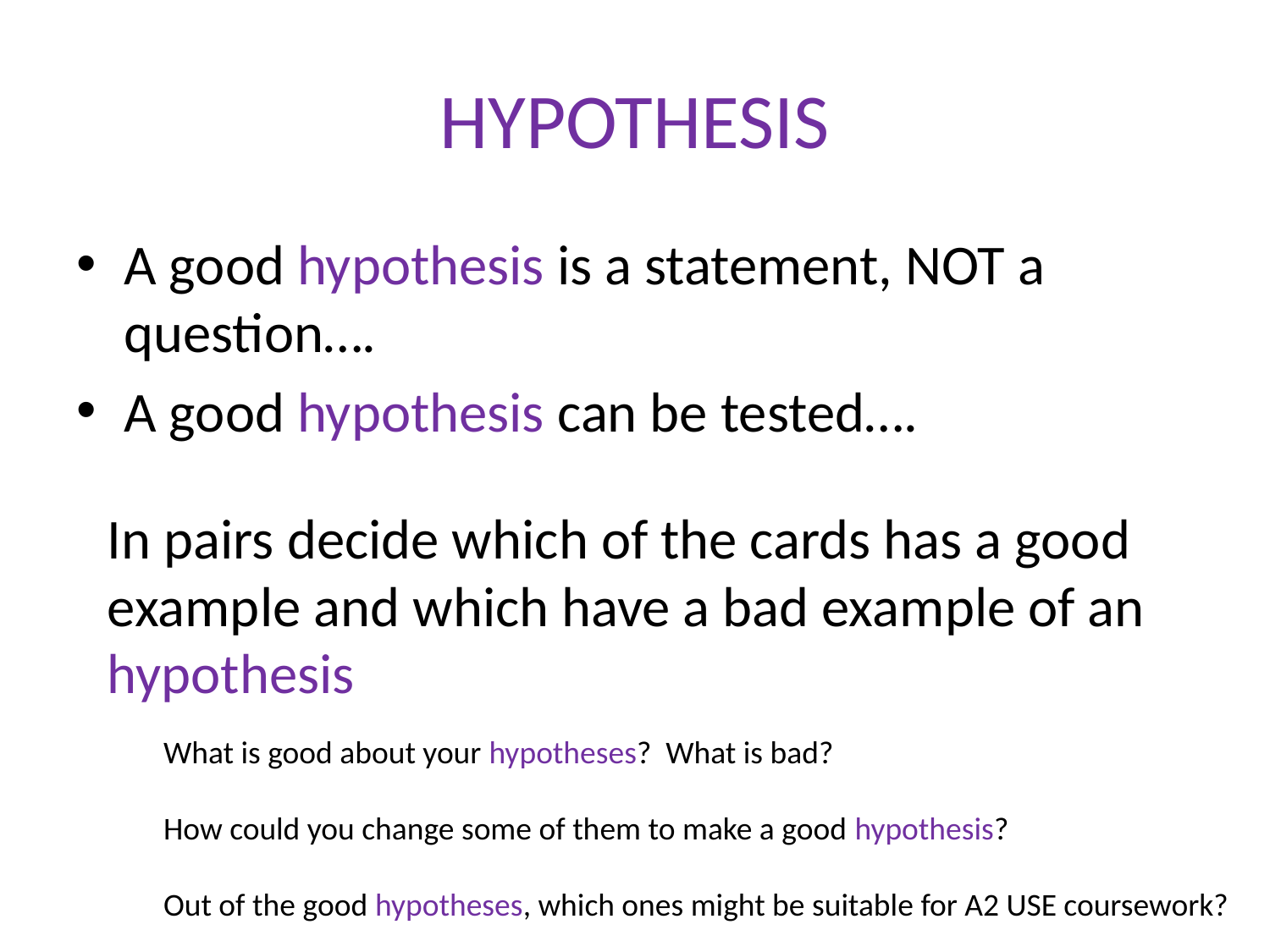

# HYPOTHESIS
A good hypothesis is a statement, NOT a question….
A good hypothesis can be tested….

In pairs decide which of the cards has a good example and which have a bad example of an hypothesis
What is good about your hypotheses?  What is bad?

How could you change some of them to make a good hypothesis?

Out of the good hypotheses, which ones might be suitable for A2 USE coursework?